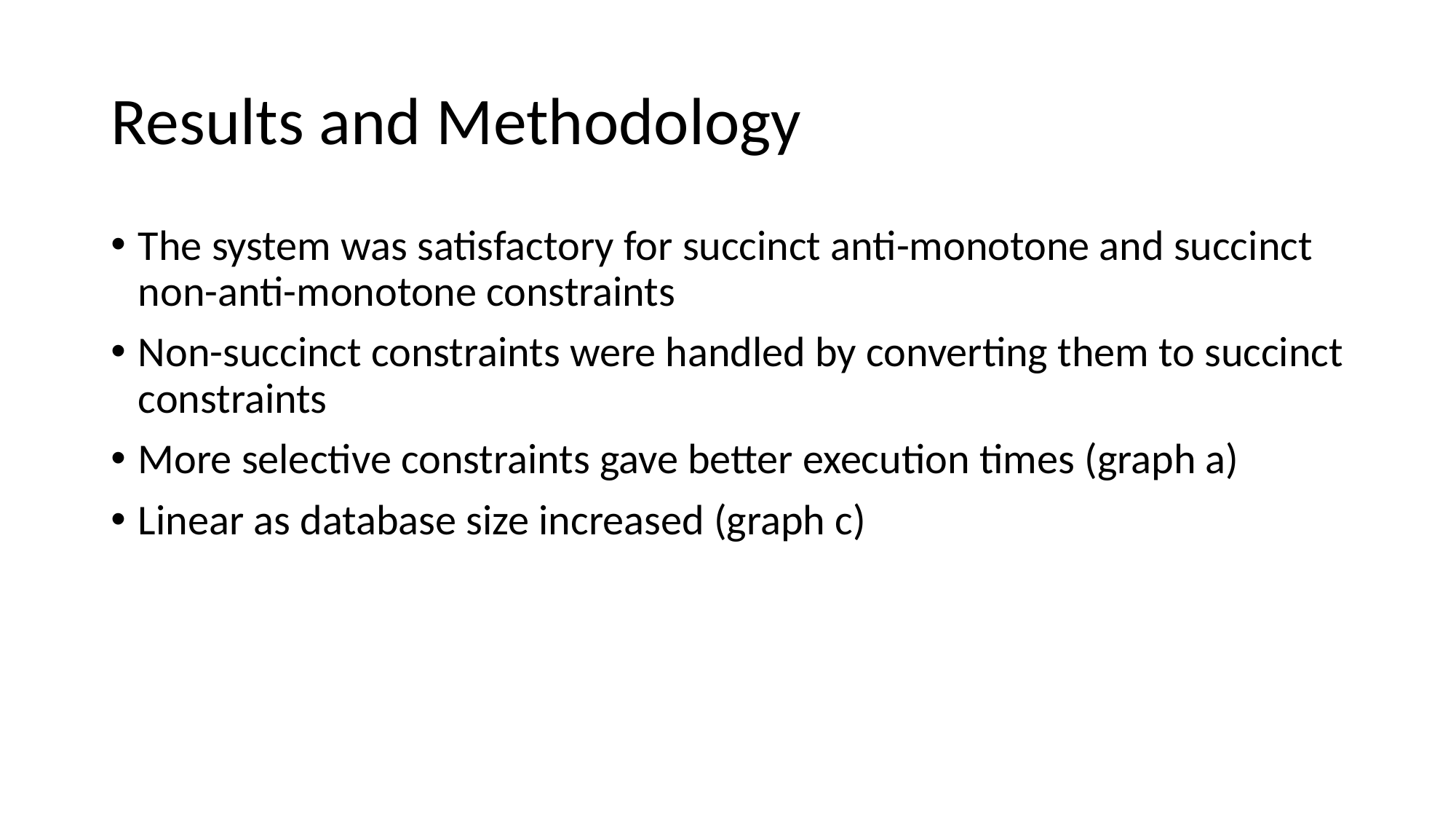

# Results and Methodology
The system was satisfactory for succinct anti-monotone and succinct non-anti-monotone constraints
Non-succinct constraints were handled by converting them to succinct constraints
More selective constraints gave better execution times (graph a)
Linear as database size increased (graph c)